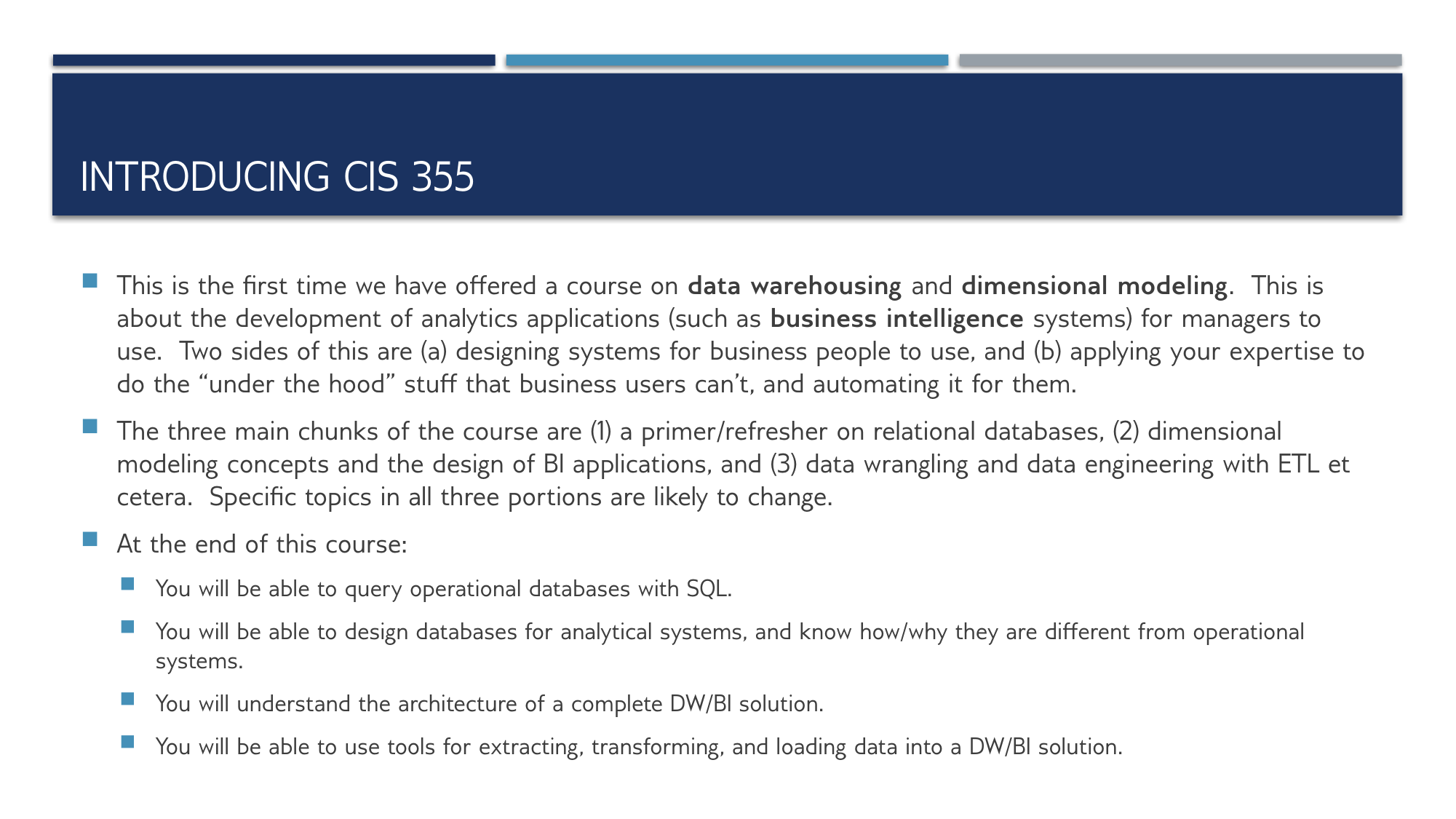

# Introducing cis 355
This is the first time we have offered a course on data warehousing and dimensional modeling.  This is about the development of analytics applications (such as business intelligence systems) for managers to use.  Two sides of this are (a) designing systems for business people to use, and (b) applying your expertise to do the “under the hood” stuff that business users can’t, and automating it for them.
The three main chunks of the course are (1) a primer/refresher on relational databases, (2) dimensional modeling concepts and the design of BI applications, and (3) data wrangling and data engineering with ETL et cetera.  Specific topics in all three portions are likely to change.
At the end of this course:
You will be able to query operational databases with SQL.
You will be able to design databases for analytical systems, and know how/why they are different from operational systems.
You will understand the architecture of a complete DW/BI solution.
You will be able to use tools for extracting, transforming, and loading data into a DW/BI solution.